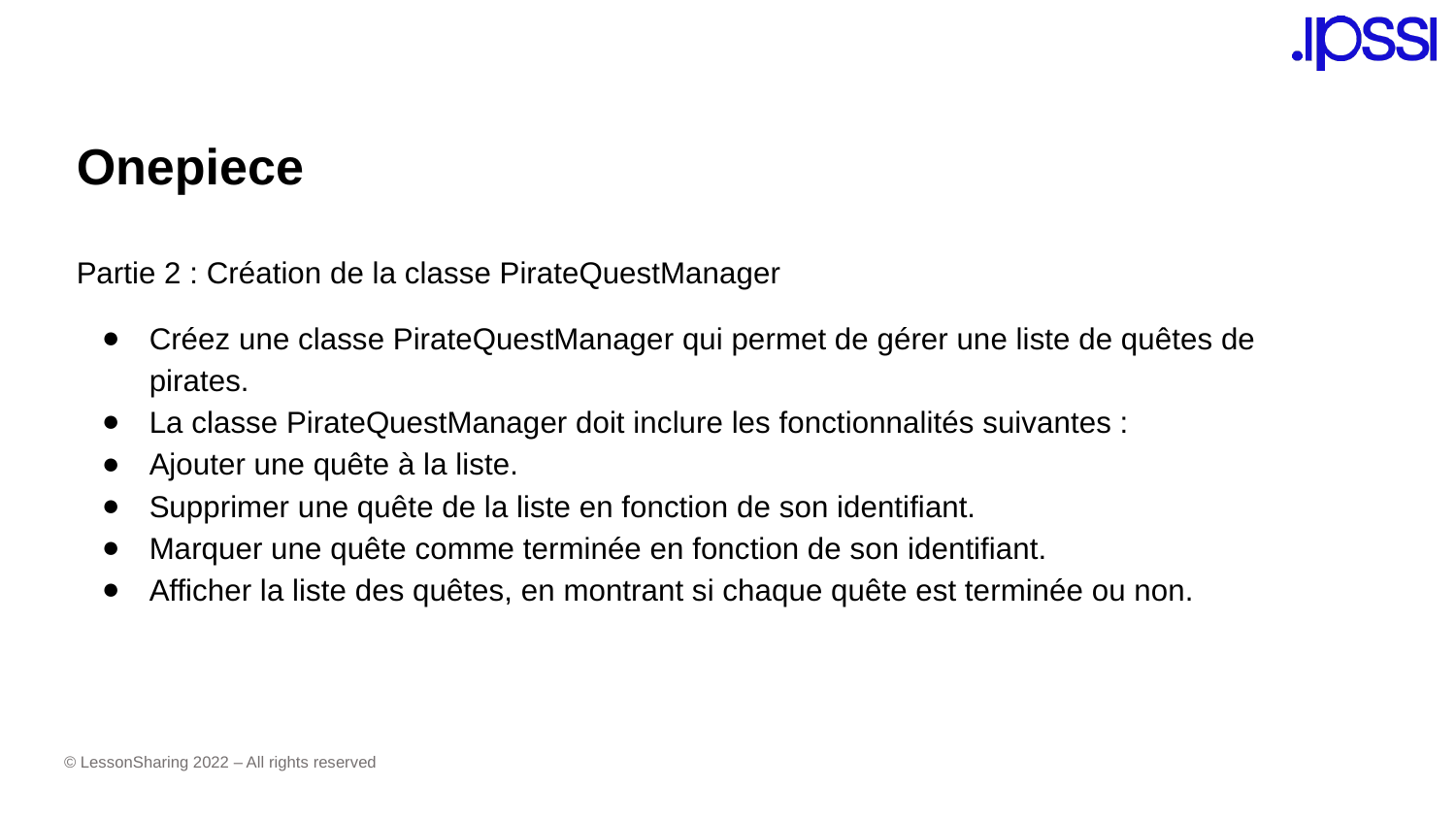

Onepiece
Partie 2 : Création de la classe PirateQuestManager
Créez une classe PirateQuestManager qui permet de gérer une liste de quêtes de pirates.
La classe PirateQuestManager doit inclure les fonctionnalités suivantes :
Ajouter une quête à la liste.
Supprimer une quête de la liste en fonction de son identifiant.
Marquer une quête comme terminée en fonction de son identifiant.
Afficher la liste des quêtes, en montrant si chaque quête est terminée ou non.